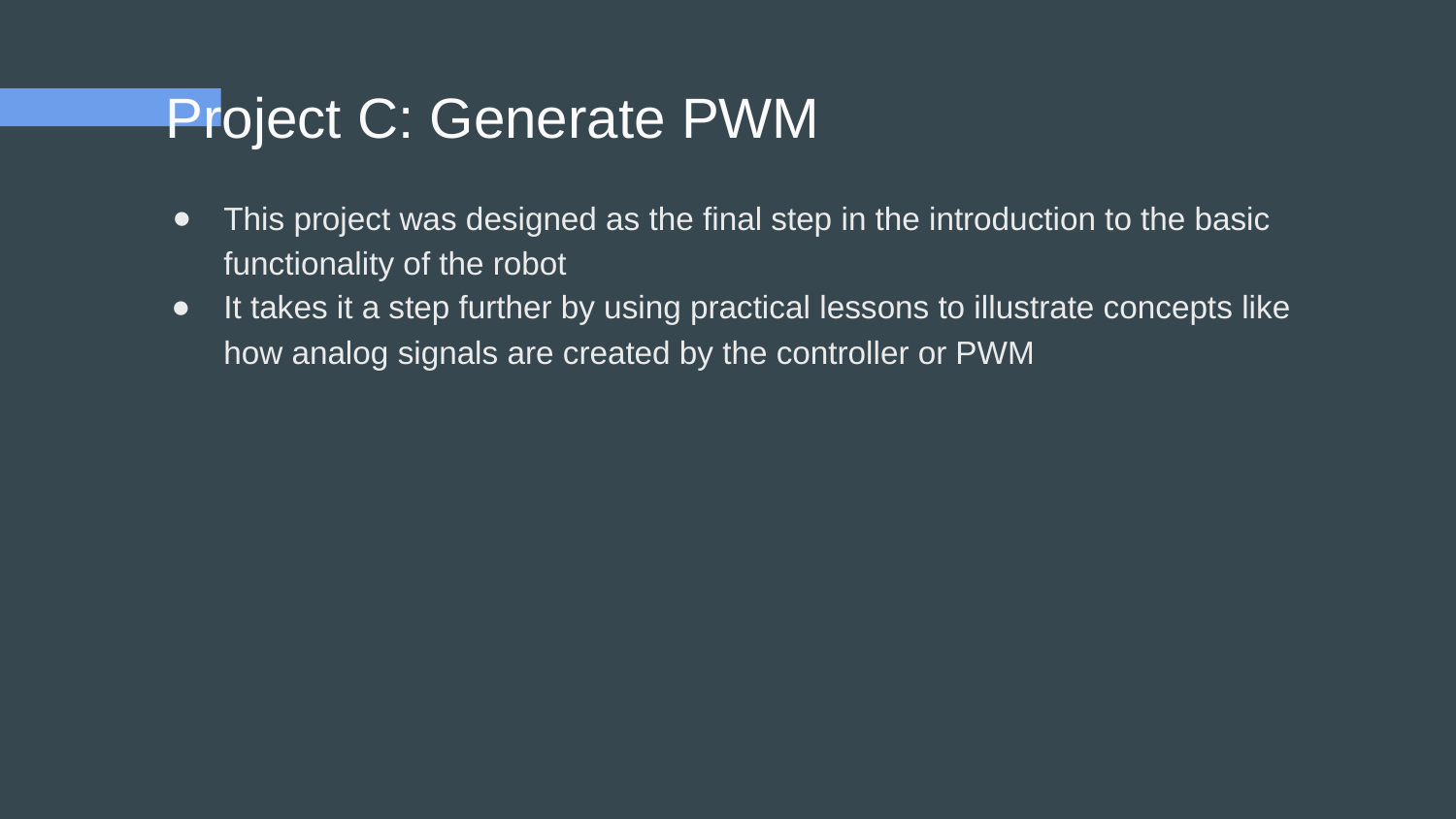

# Project C: Generate PWM
This project was designed as the final step in the introduction to the basic functionality of the robot
It takes it a step further by using practical lessons to illustrate concepts like how analog signals are created by the controller or PWM